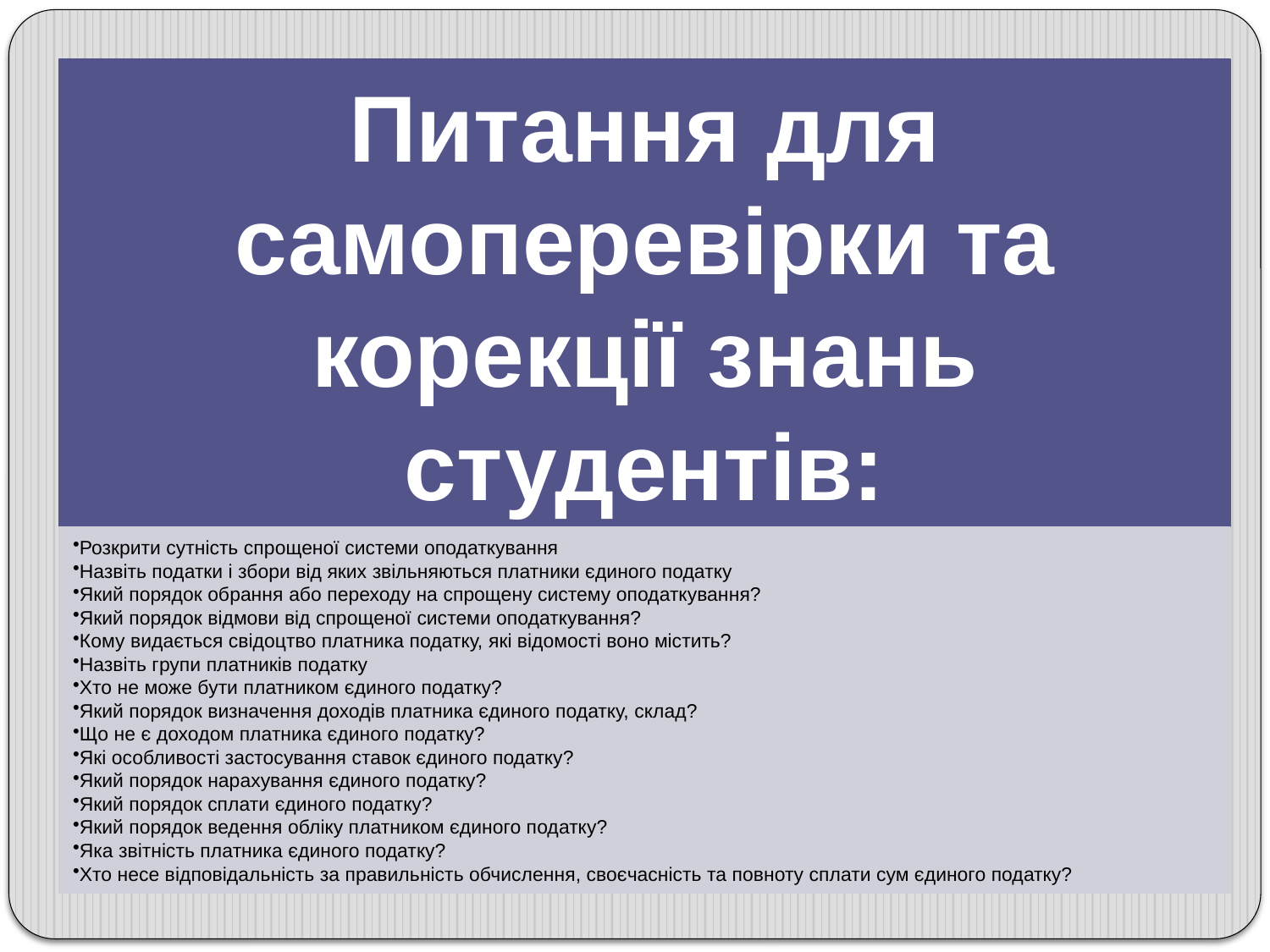

Питання для самоперевірки та корекції знань студентів:
Розкрити сутність спрощеної системи оподаткування
Назвіть податки і збори від яких звільняються платники єдиного податку
Який порядок обрання або переходу на спрощену систему оподаткування?
Який порядок відмови від спрощеної системи оподаткування?
Кому видається свідоцтво платника податку, які відомості воно містить?
Назвіть групи платників податку
Хто не може бути платником єдиного податку?
Який порядок визначення доходів платника єдиного податку, склад?
Що не є доходом платника єдиного податку?
Які особливості застосування ставок єдиного податку?
Який порядок нарахування єдиного податку?
Який порядок сплати єдиного податку?
Який порядок ведення обліку платником єдиного податку?
Яка звітність платника єдиного податку?
Хто несе відповідальність за правильність обчислення, своєчасність та повноту сплати сум єдиного податку?